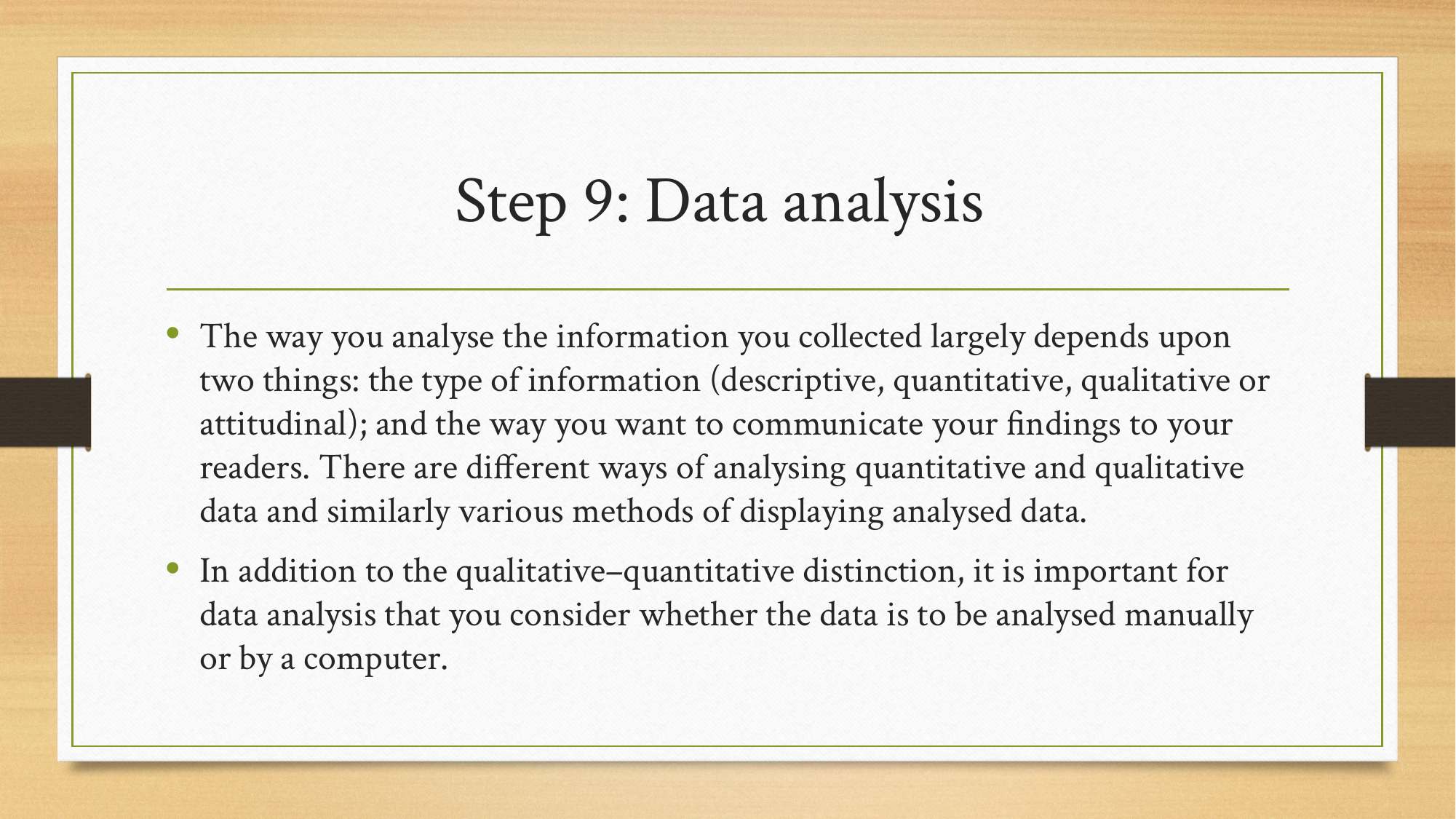

# Step 9: Data analysis
The way you analyse the information you collected largely depends upon two things: the type of information (descriptive, quantitative, qualitative or attitudinal); and the way you want to communicate your findings to your readers. There are different ways of analysing quantitative and qualitative data and similarly various methods of displaying analysed data.
In addition to the qualitative–quantitative distinction, it is important for data analysis that you consider whether the data is to be analysed manually or by a computer.